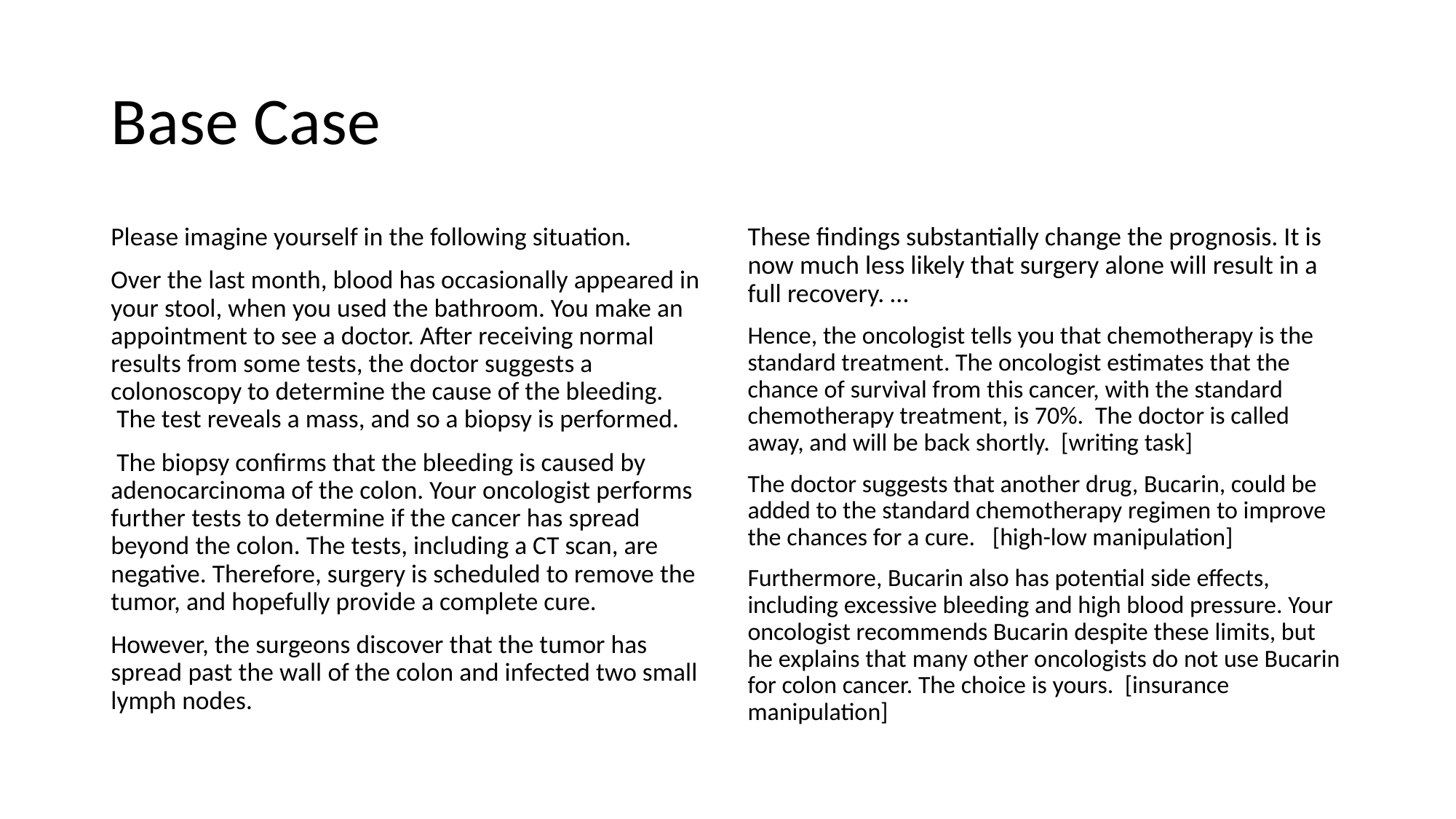

# Base Case
Please imagine yourself in the following situation.
Over the last month, blood has occasionally appeared in your stool, when you used the bathroom. You make an appointment to see a doctor. After receiving normal results from some tests, the doctor suggests a colonoscopy to determine the cause of the bleeding.  The test reveals a mass, and so a biopsy is performed.
 The biopsy confirms that the bleeding is caused by adenocarcinoma of the colon. Your oncologist performs further tests to determine if the cancer has spread beyond the colon. The tests, including a CT scan, are negative. Therefore, surgery is scheduled to remove the tumor, and hopefully provide a complete cure.
However, the surgeons discover that the tumor has spread past the wall of the colon and infected two small lymph nodes.
These findings substantially change the prognosis. It is now much less likely that surgery alone will result in a full recovery. …
Hence, the oncologist tells you that chemotherapy is the standard treatment. The oncologist estimates that the chance of survival from this cancer, with the standard chemotherapy treatment, is 70%.  The doctor is called away, and will be back shortly.  [writing task]
The doctor suggests that another drug, Bucarin, could be added to the standard chemotherapy regimen to improve the chances for a cure.   [high-low manipulation]
Furthermore, Bucarin also has potential side effects, including excessive bleeding and high blood pressure. Your oncologist recommends Bucarin despite these limits, but he explains that many other oncologists do not use Bucarin for colon cancer. The choice is yours.  [insurance manipulation]